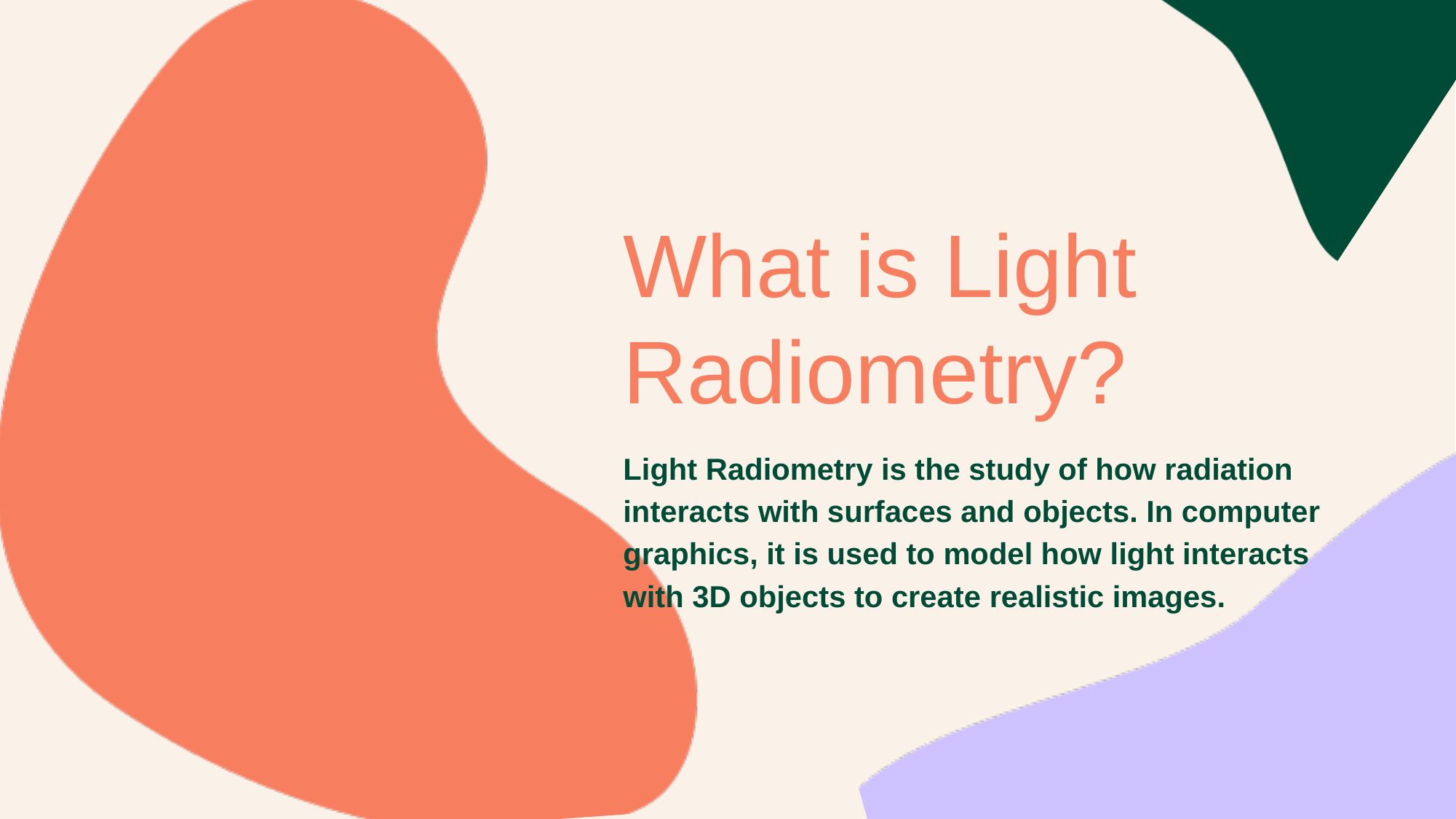

What is Light Radiometry?
Light Radiometry is the study of how radiation interacts with surfaces and objects. In computer graphics, it is used to model how light interacts with 3D objects to create realistic images.